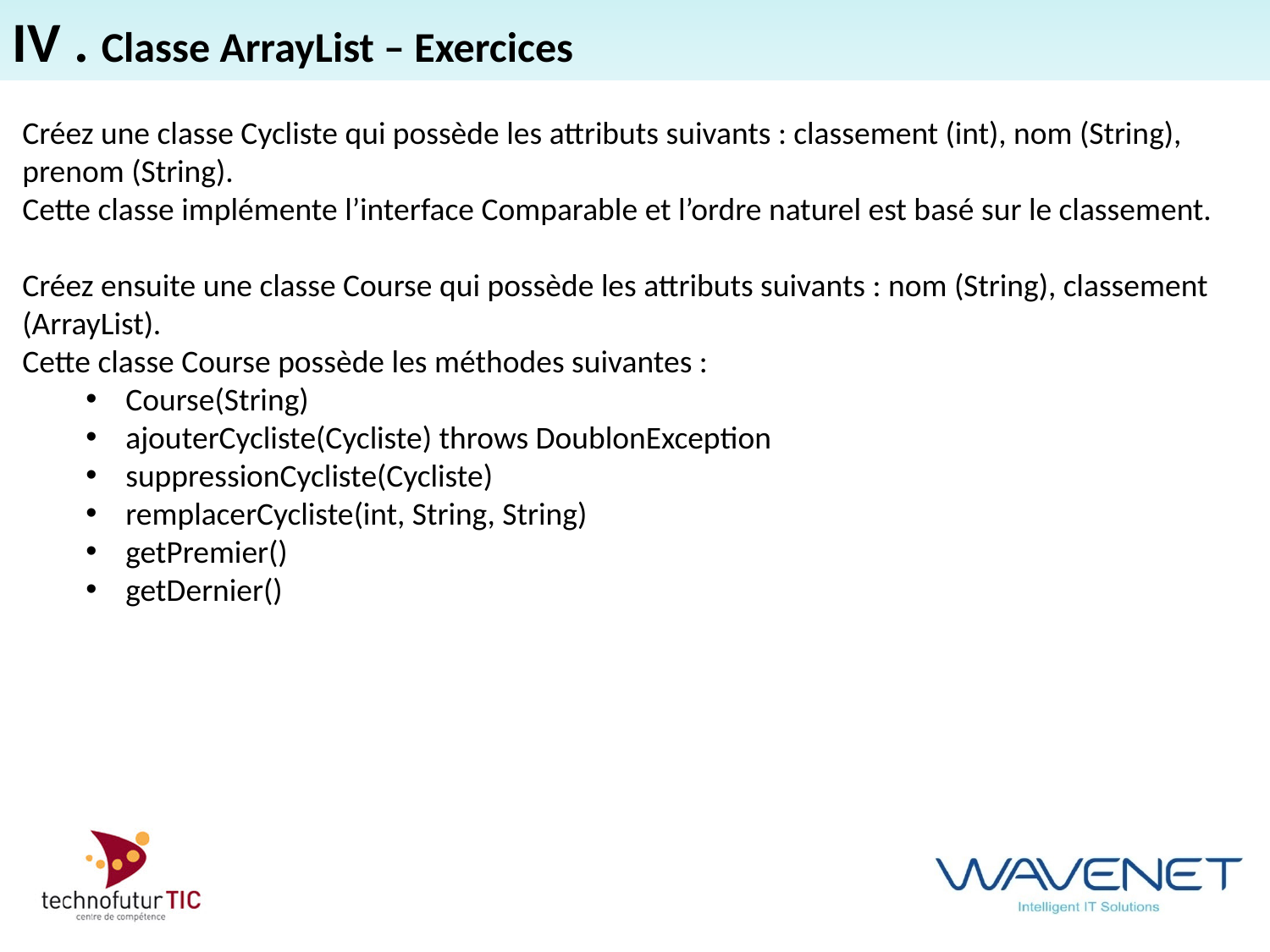

IV . Classe ArrayList – Exercices
Créez une classe Cycliste qui possède les attributs suivants : classement (int), nom (String), prenom (String).
Cette classe implémente l’interface Comparable et l’ordre naturel est basé sur le classement.

Créez ensuite une classe Course qui possède les attributs suivants : nom (String), classement (ArrayList).
Cette classe Course possède les méthodes suivantes :
Course(String)
ajouterCycliste(Cycliste) throws DoublonException
suppressionCycliste(Cycliste)
remplacerCycliste(int, String, String)
getPremier()
getDernier()